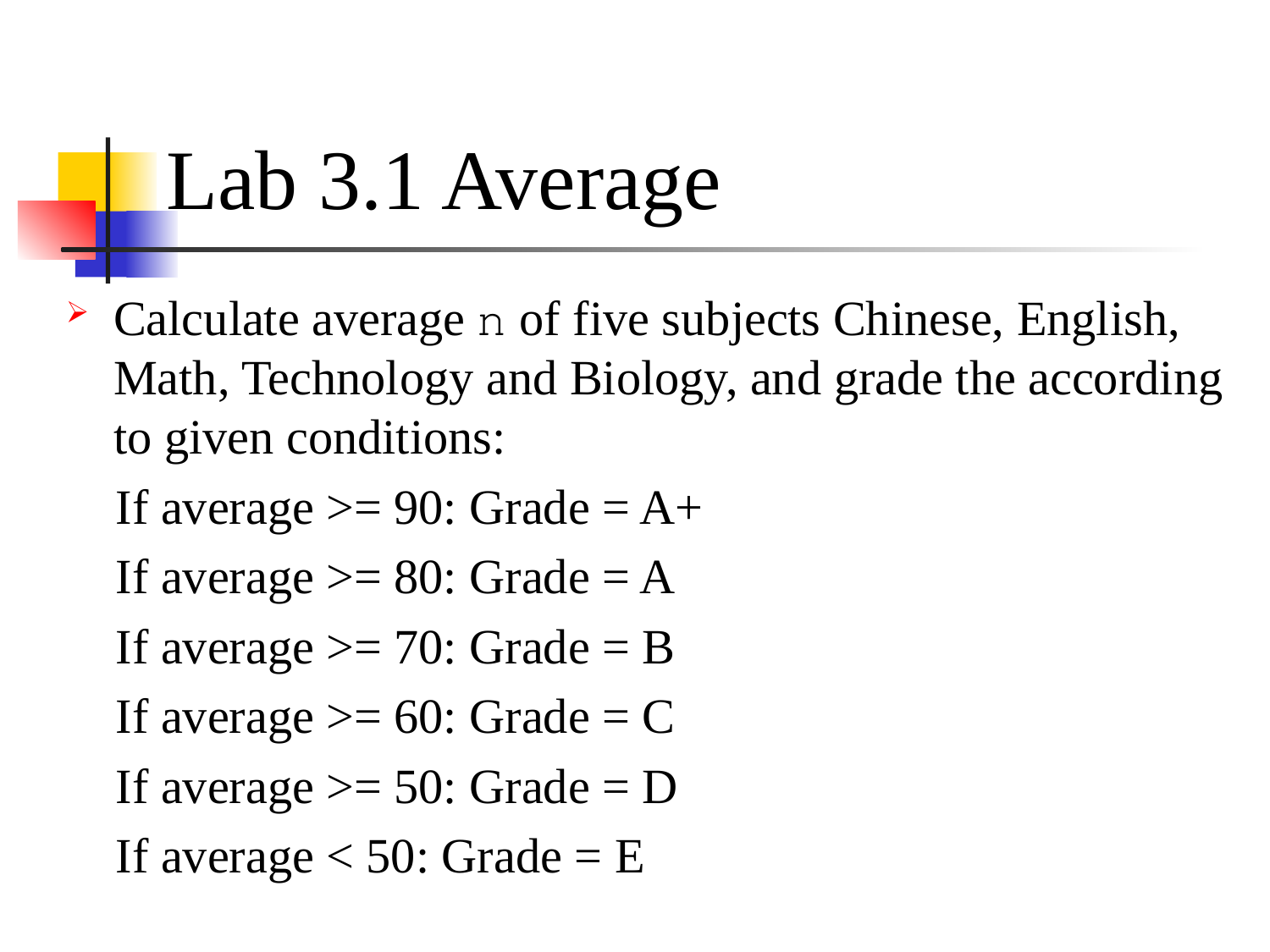

# Lab 3.1 Average
Calculate average n of five subjects Chinese, English, Math, Technology and Biology, and grade the according to given conditions:
If average >= 90: Grade = A+
If average >= 80: Grade = A
If average >= 70: Grade = B
If average >= 60: Grade = C
If average >= 50: Grade = D
If average < 50: Grade = E
2